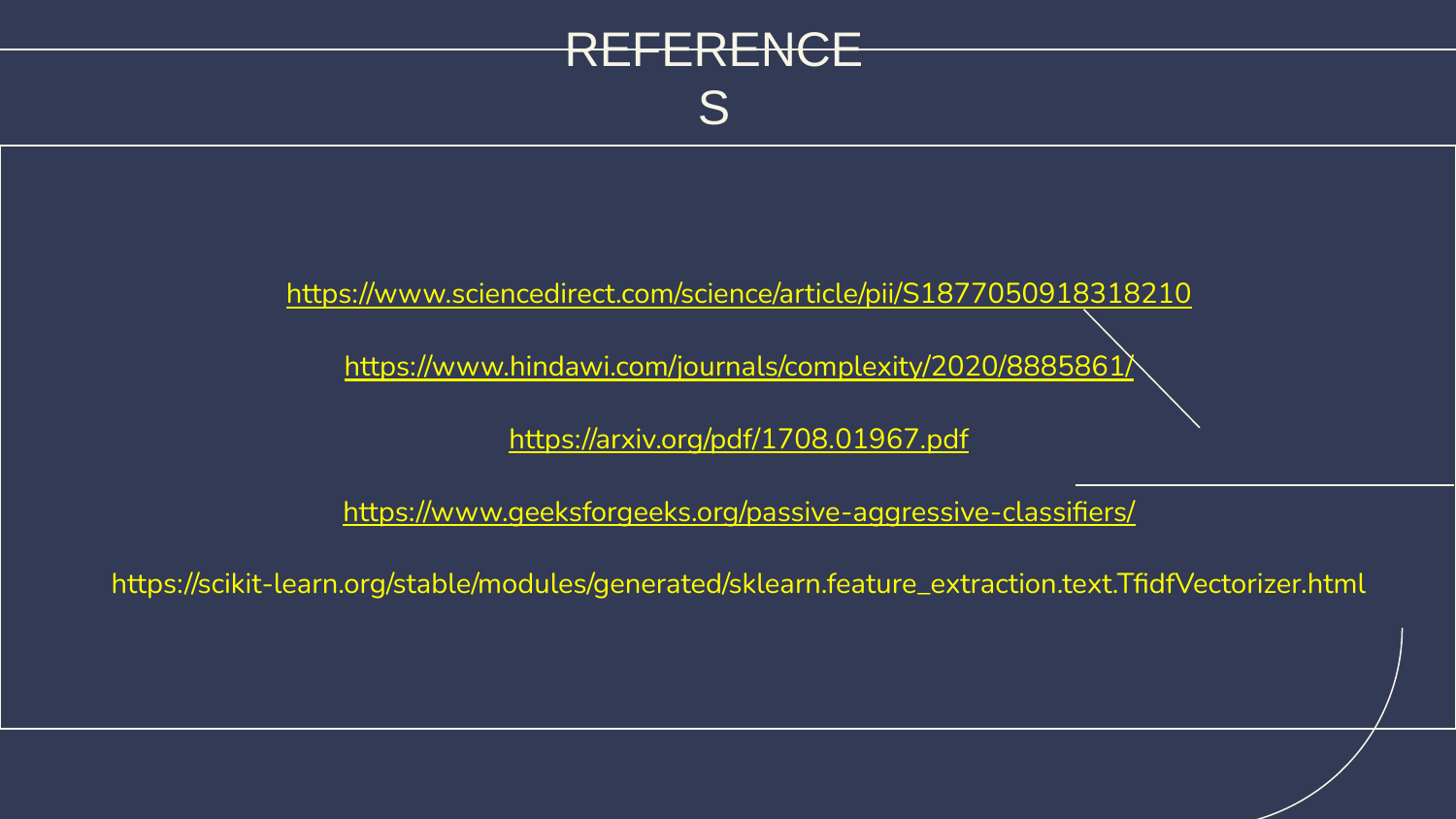

# REFERENCES
https://www.sciencedirect.com/science/article/pii/S1877050918318210

https://www.hindawi.com/journals/complexity/2020/8885861/

https://arxiv.org/pdf/1708.01967.pdf

https://www.geeksforgeeks.org/passive-aggressive-classifiers/

https://scikit-learn.org/stable/modules/generated/sklearn.feature_extraction.text.TfidfVectorizer.html